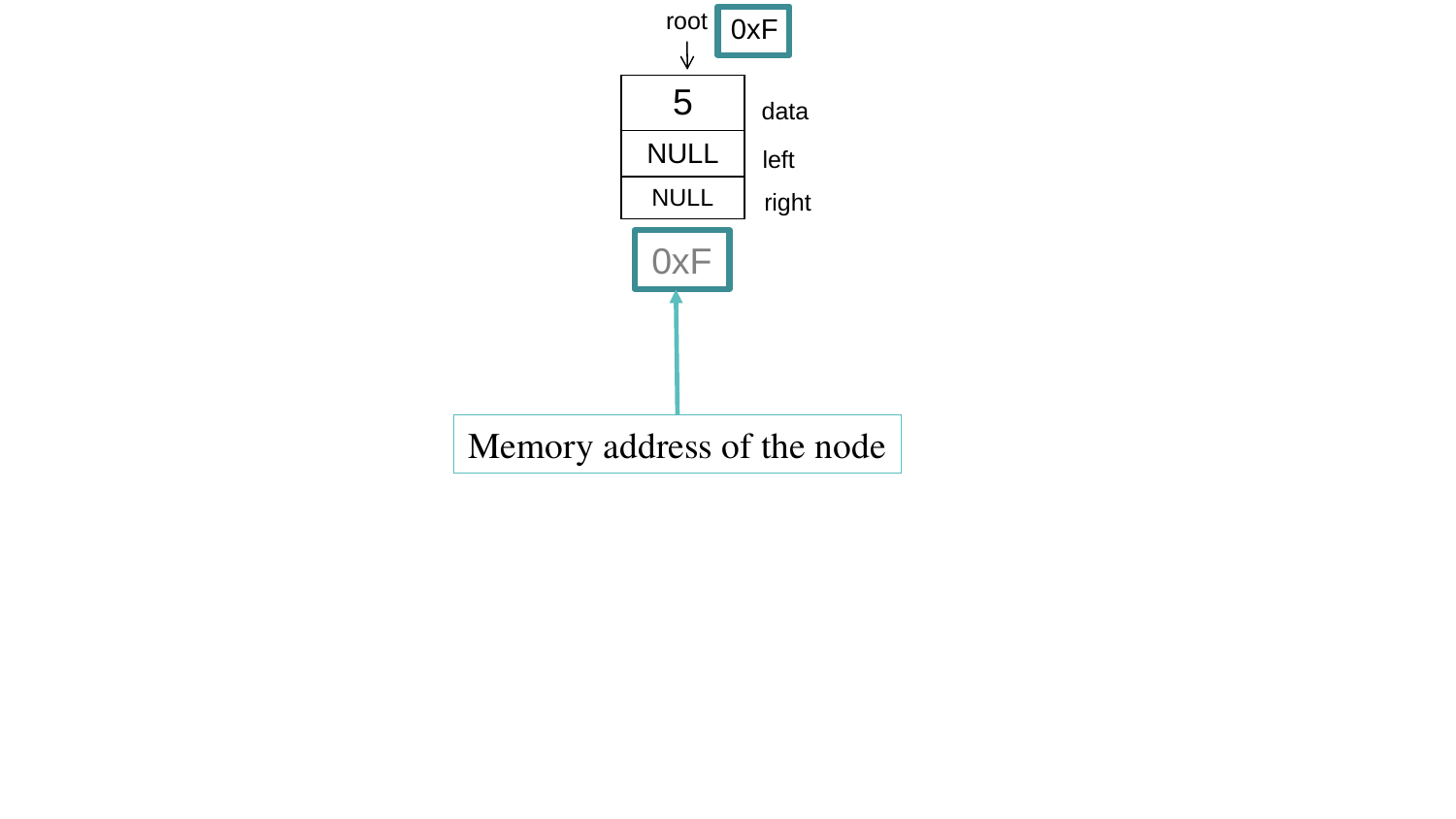

root

| 0xF |
| --- |
| 5 |
| --- |
| NULL |
| NULL |
data
left
right
0xF

Memory address of the node